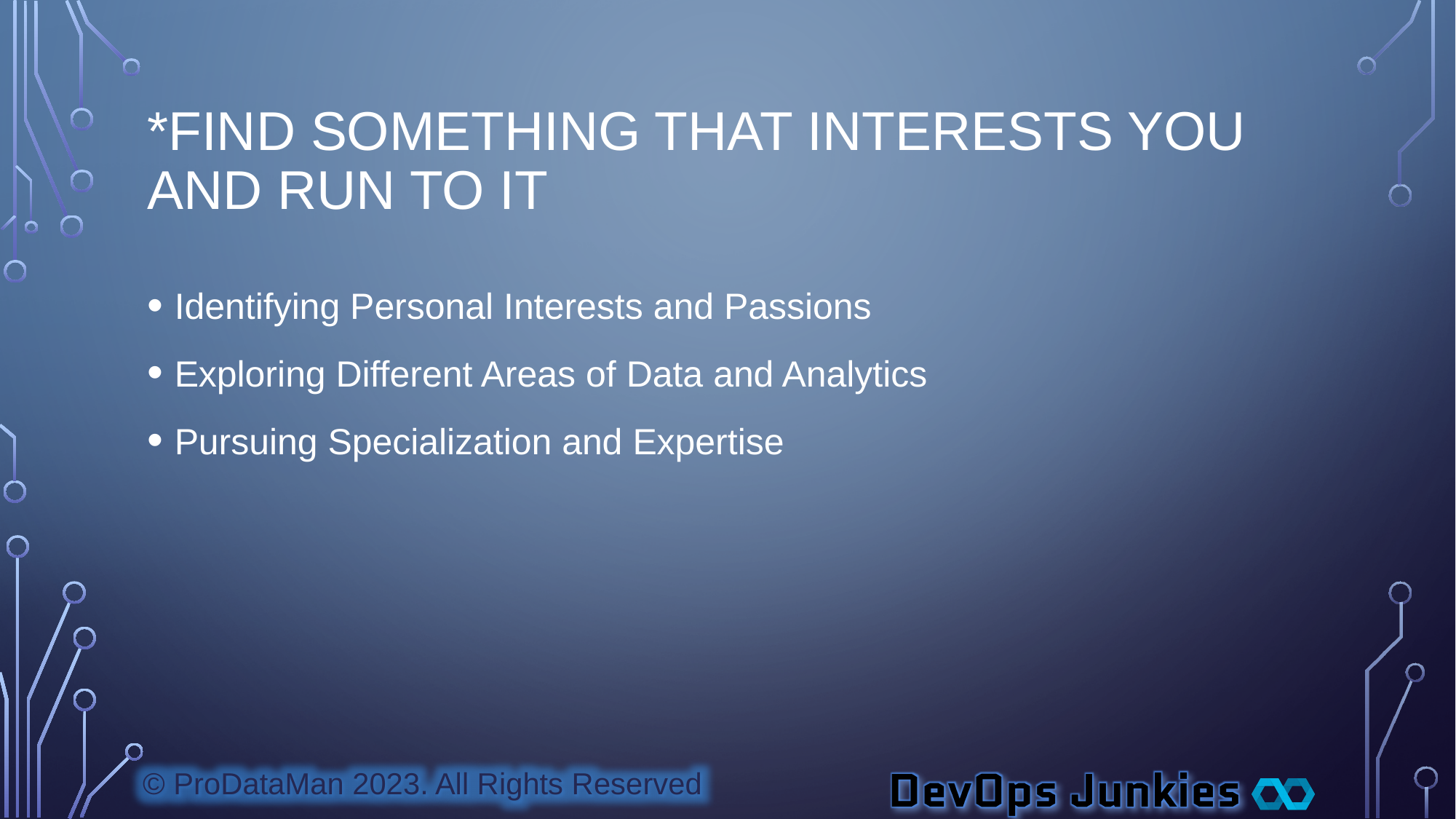

# *Find Something That Interests You And Run To It
Identifying Personal Interests and Passions
Exploring Different Areas of Data and Analytics
Pursuing Specialization and Expertise